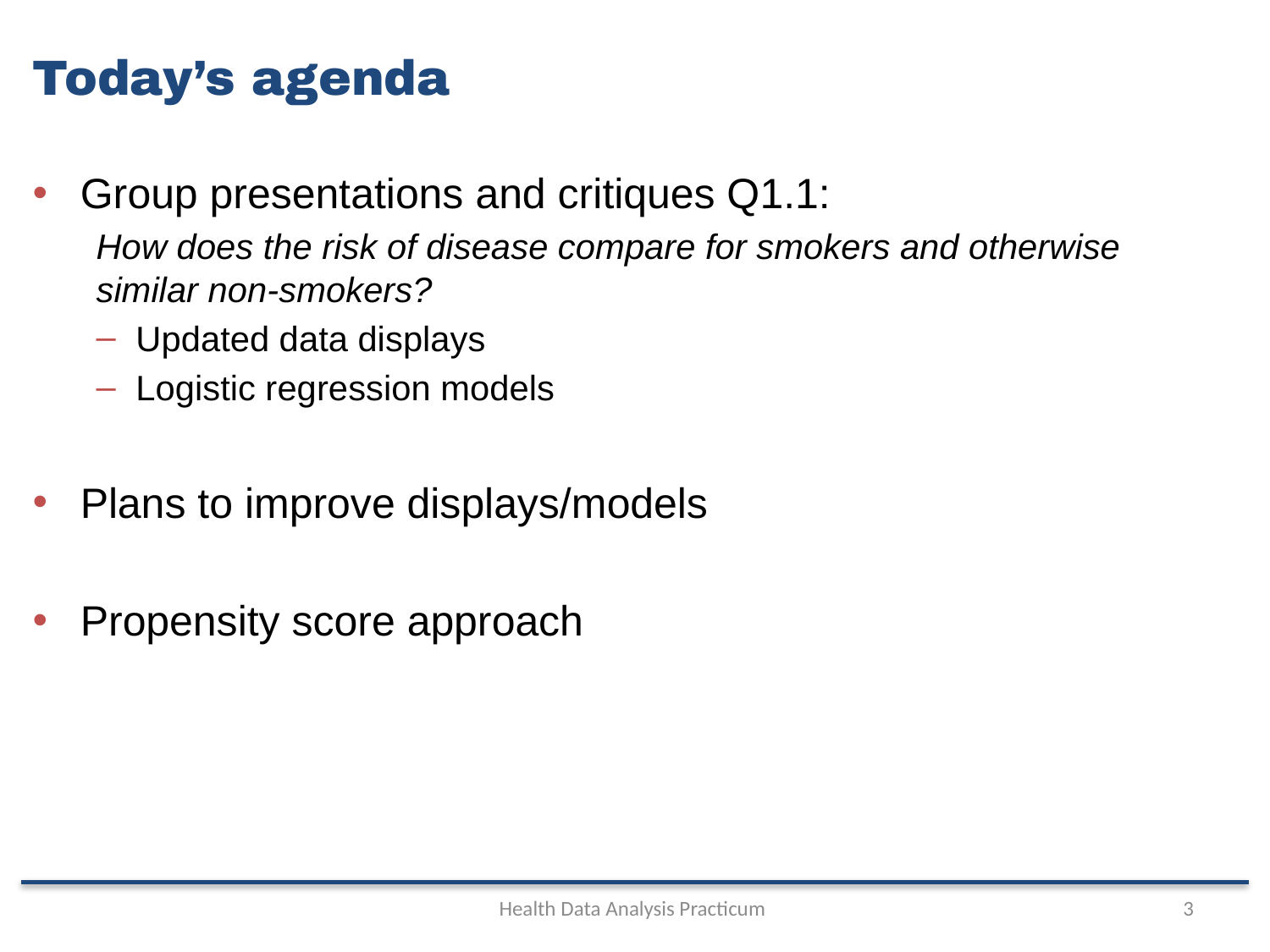

# Today’s agenda
Group presentations and critiques Q1.1:
How does the risk of disease compare for smokers and otherwise similar non-smokers?
Updated data displays
Logistic regression models

Plans to improve displays/models

Propensity score approach

Health Data Analysis Practicum
3